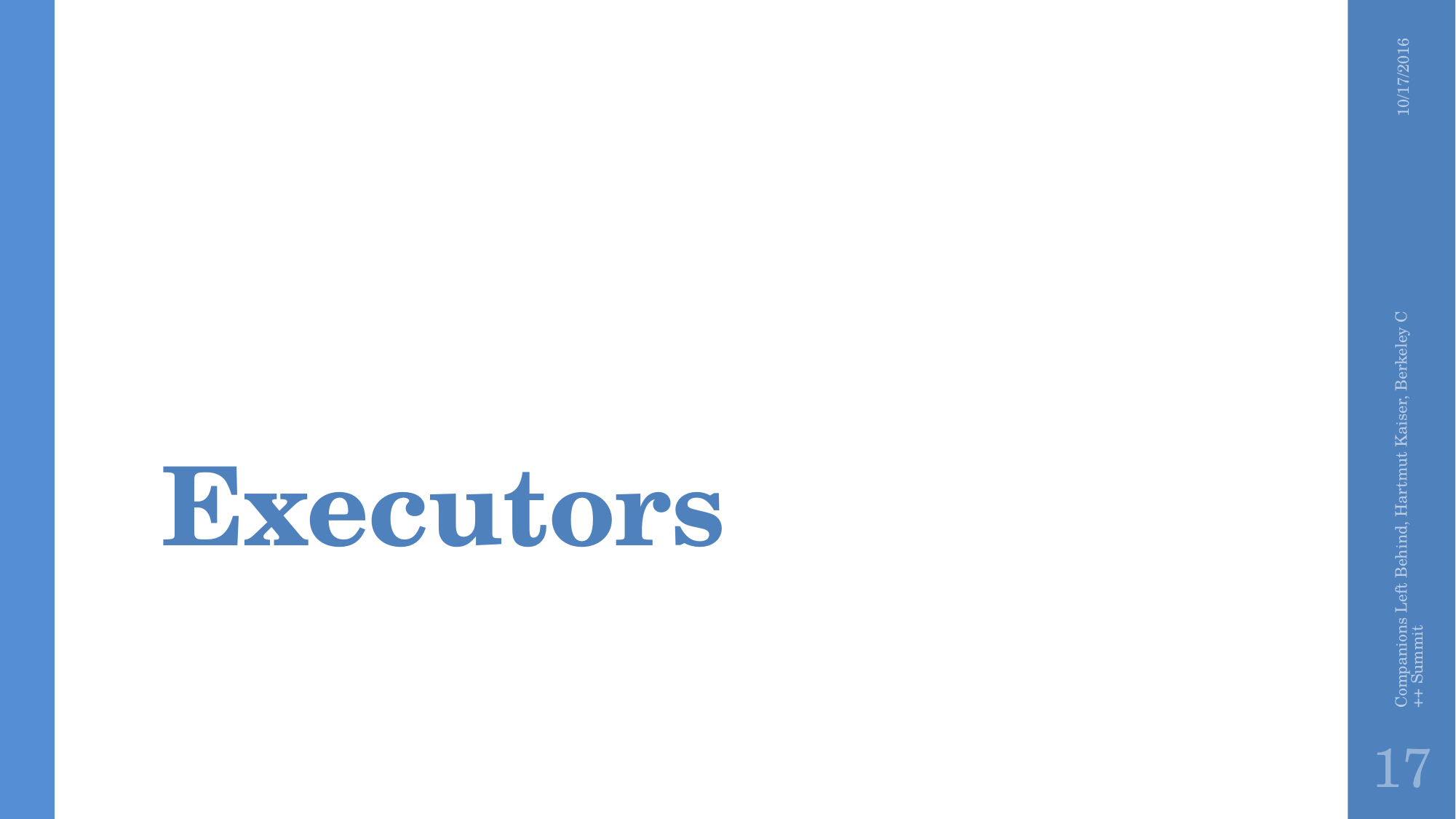

# Executors
10/17/2016
Companions Left Behind, Hartmut Kaiser, Berkeley C++ Summit

17